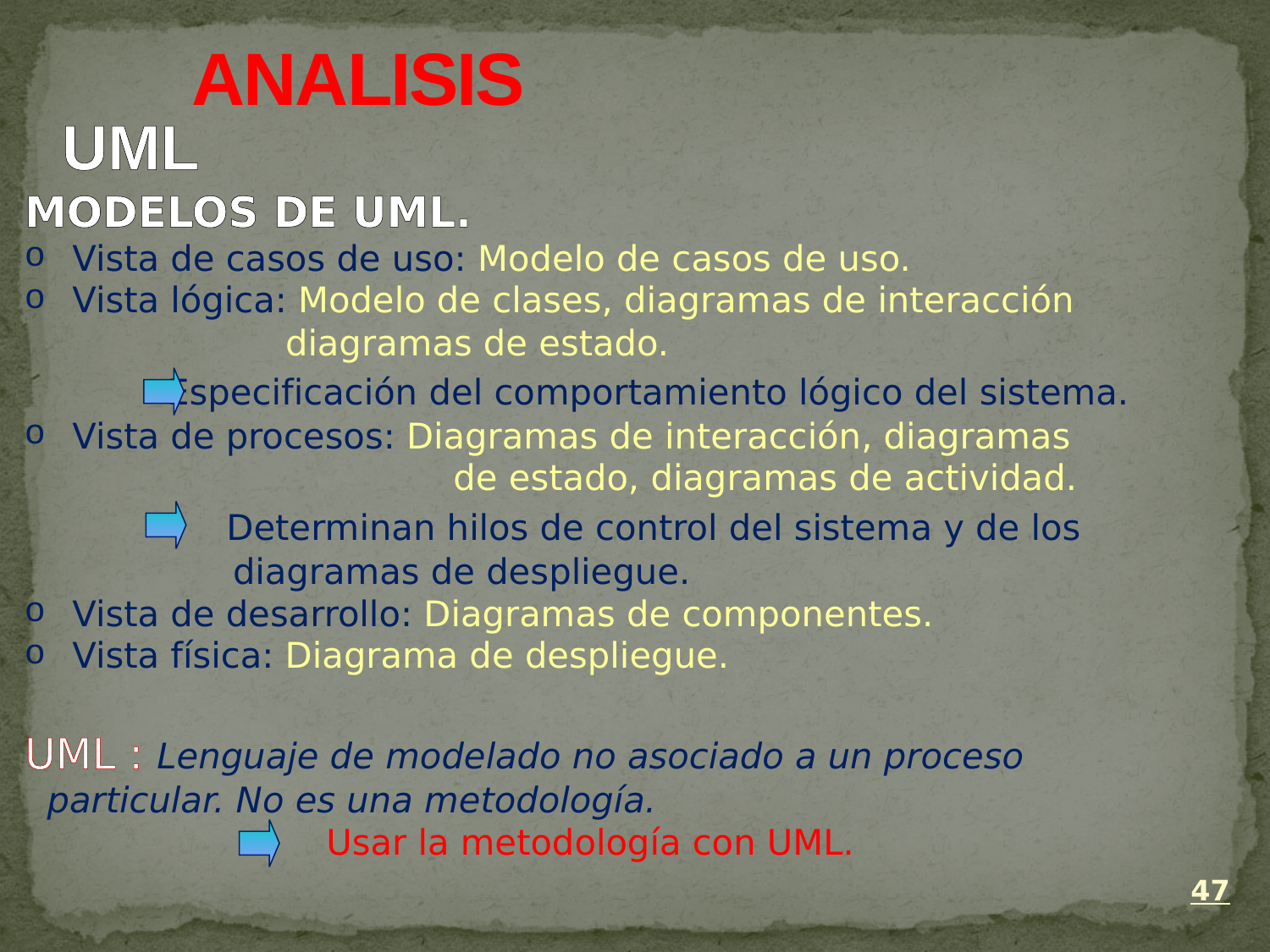

ANALISIS
UML
MODELOS DE UML.
Vista de casos de uso: Modelo de casos de uso.
Vista lógica: Modelo de clases, diagramas de interacción
	                   diagramas de estado.
	       Especificación del comportamiento lógico del sistema.
Vista de procesos: Diagramas de interacción, diagramas
				de estado, diagramas de actividad.
		  Determinan hilos de control del sistema y de los
		   diagramas de despliegue.
Vista de desarrollo: Diagramas de componentes.
Vista física: Diagrama de despliegue.

UML : Lenguaje de modelado no asociado a un proceso
  particular. No es una metodología.
			Usar la metodología con UML.

47